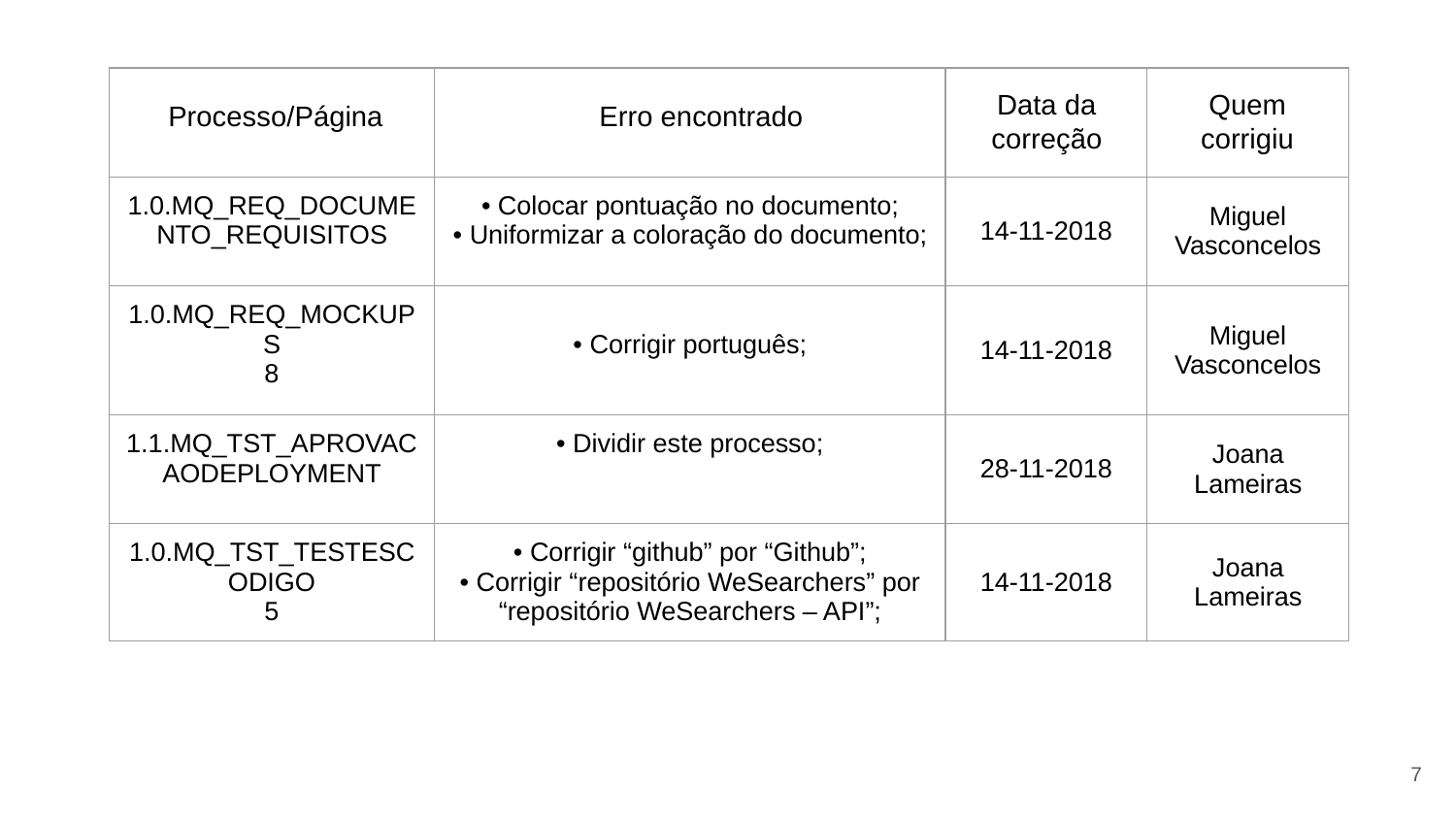

|  |  |  |  |
| --- | --- | --- | --- |
| 1.0.MQ\_REQ\_DOCUMENTO\_REQUISITOS | • Colocar pontuação no documento; • Uniformizar a coloração do documento; | 14-11-2018 | Miguel Vasconcelos |
| 1.0.MQ\_REQ\_MOCKUPS 8 | • Corrigir português; | 14-11-2018 | Miguel Vasconcelos |
| 1.1.MQ\_TST\_APROVACAODEPLOYMENT | • Dividir este processo; | 28-11-2018 | Joana Lameiras |
| 1.0.MQ\_TST\_TESTESCODIGO 5 | • Corrigir “github” por “Github”; • Corrigir “repositório WeSearchers” por “repositório WeSearchers – API”; | 14-11-2018 | Joana Lameiras |
7